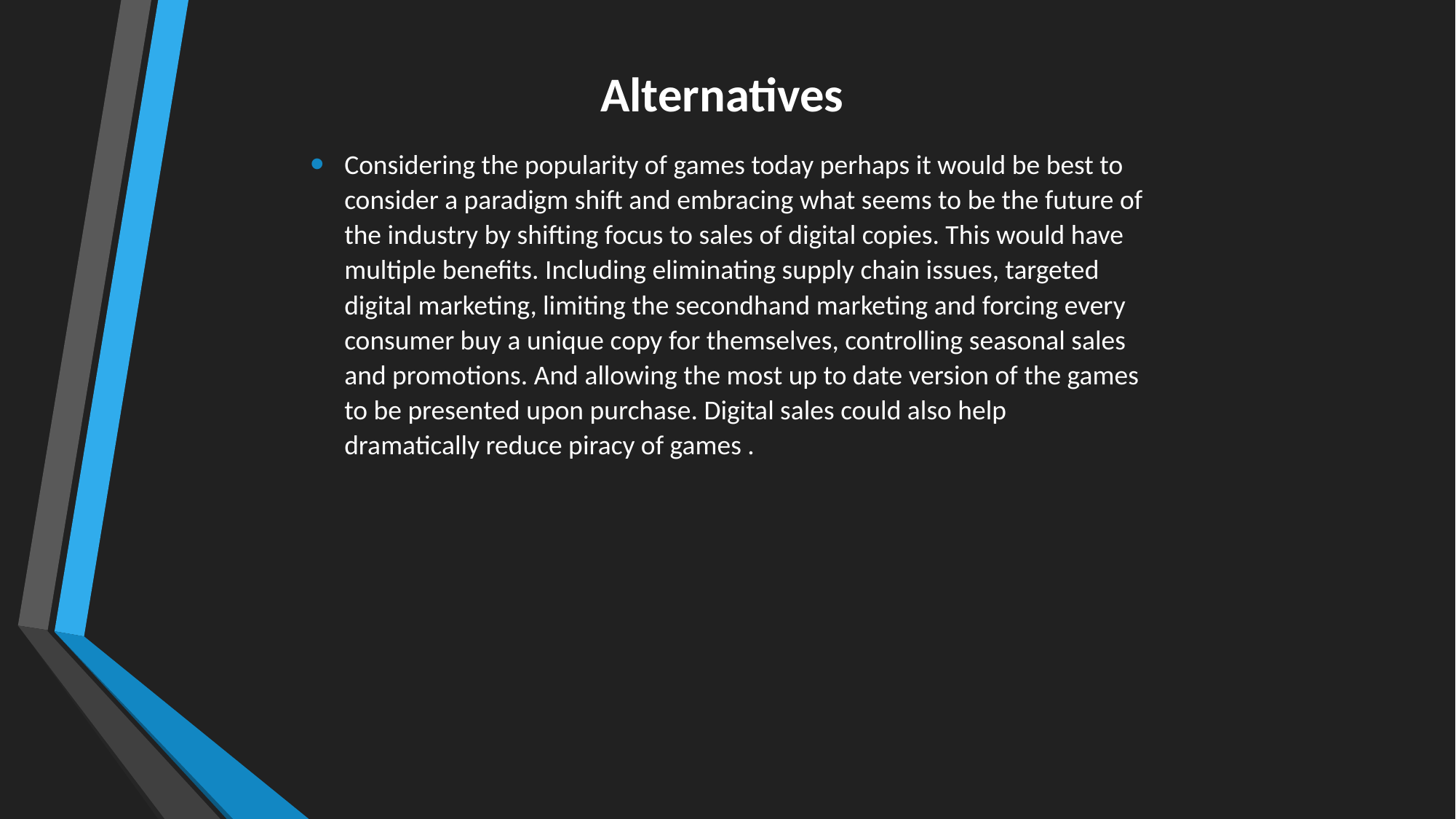

# Alternatives
Considering the popularity of games today perhaps it would be best to consider a paradigm shift and embracing what seems to be the future of the industry by shifting focus to sales of digital copies. This would have multiple benefits. Including eliminating supply chain issues, targeted digital marketing, limiting the secondhand marketing and forcing every consumer buy a unique copy for themselves, controlling seasonal sales and promotions. And allowing the most up to date version of the games to be presented upon purchase. Digital sales could also help dramatically reduce piracy of games .